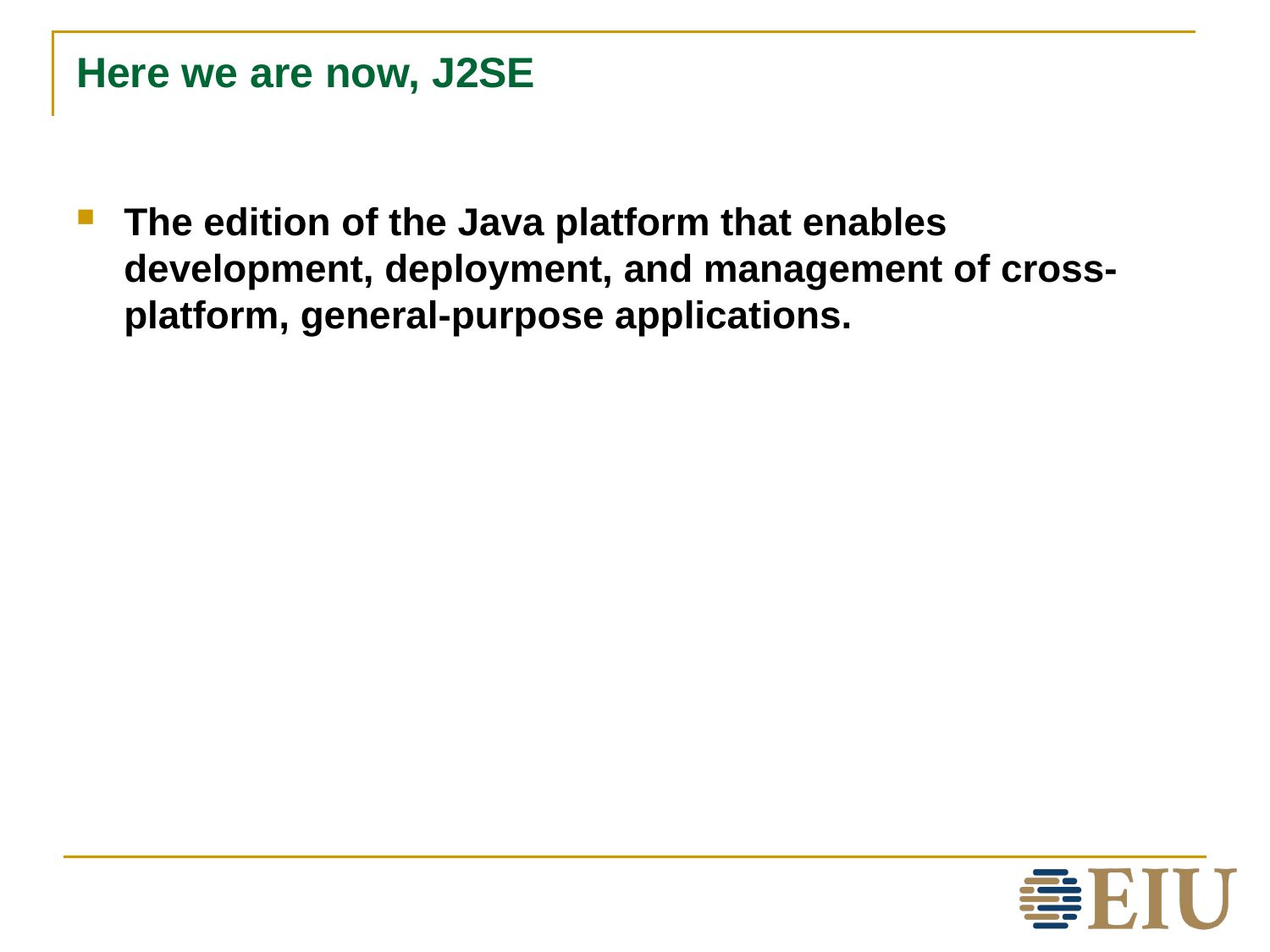

# Here we are now, J2SE
The edition of the Java platform that enables development, deployment, and management of cross-platform, general-purpose applications.